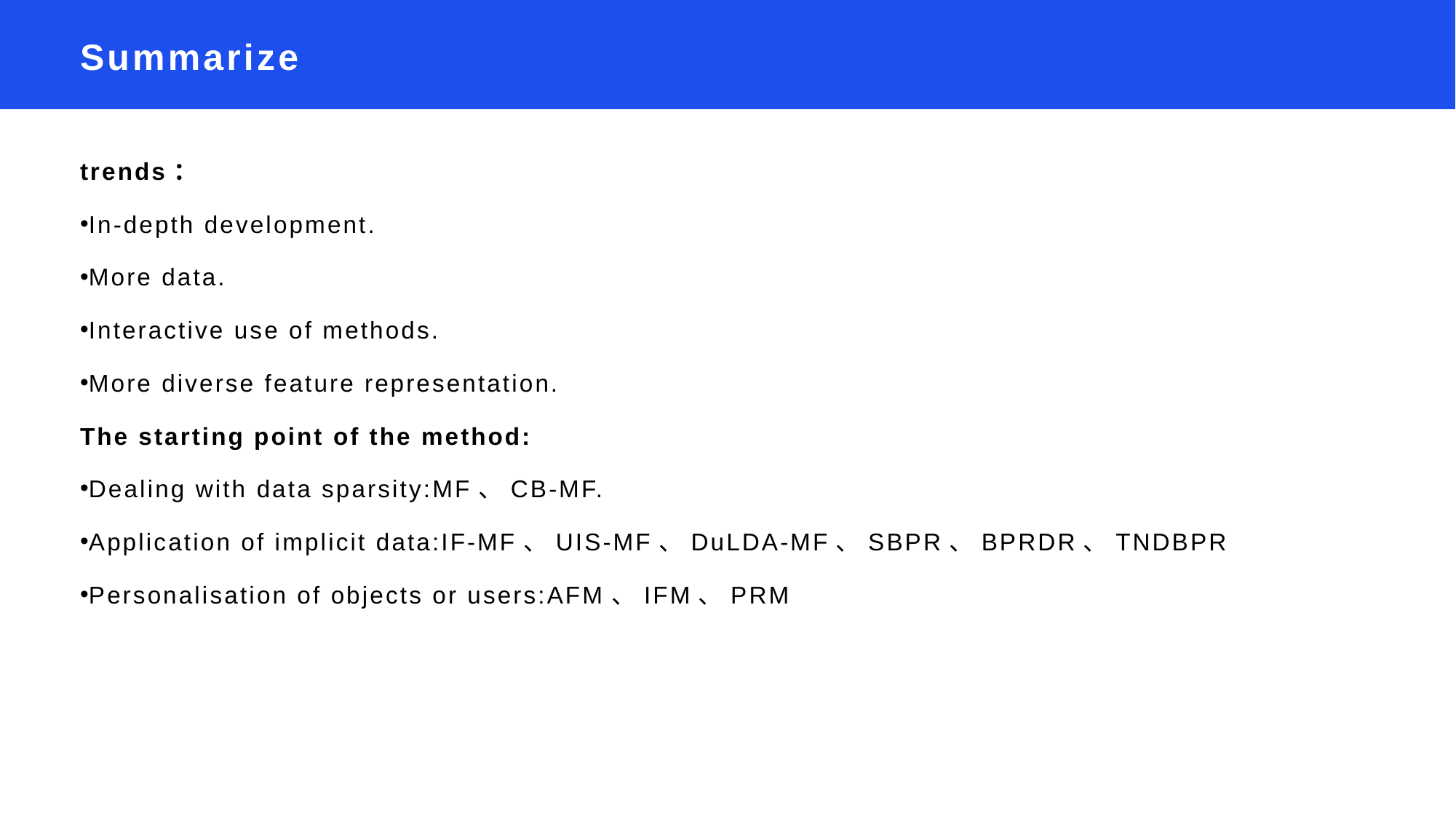

# Summarize
trends：
In-depth development.
More data.
Interactive use of methods.
More diverse feature representation.
The starting point of the method:
Dealing with data sparsity:MF、CB-MF.
Application of implicit data:IF-MF、UIS-MF、DuLDA-MF、SBPR、BPRDR、TNDBPR
Personalisation of objects or users:AFM、IFM、PRM